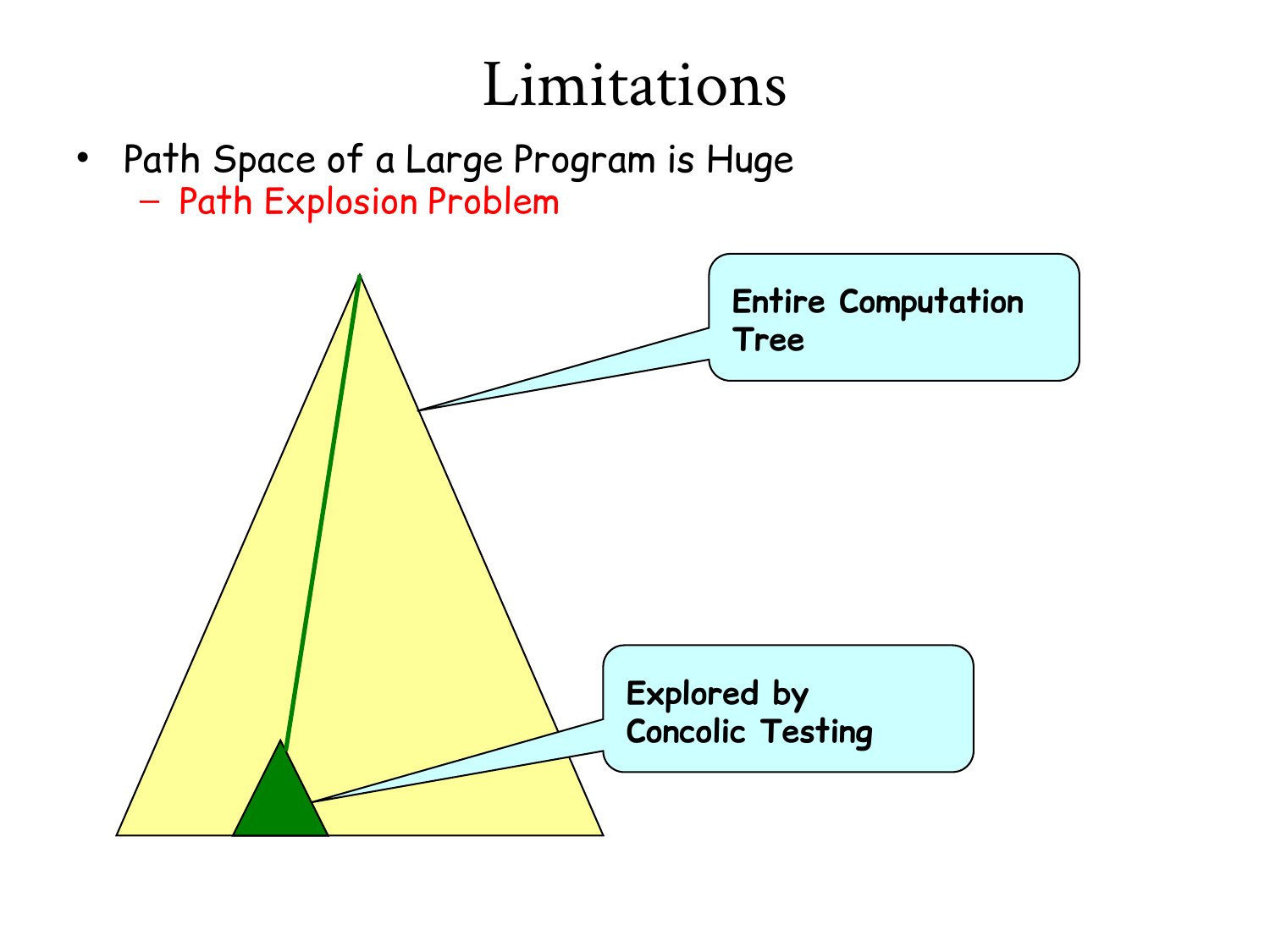

# Limitations
Path Space of a Large Program is Huge
Path Explosion Problem

Entire Computation Tree

Explored by  Concolic Testing